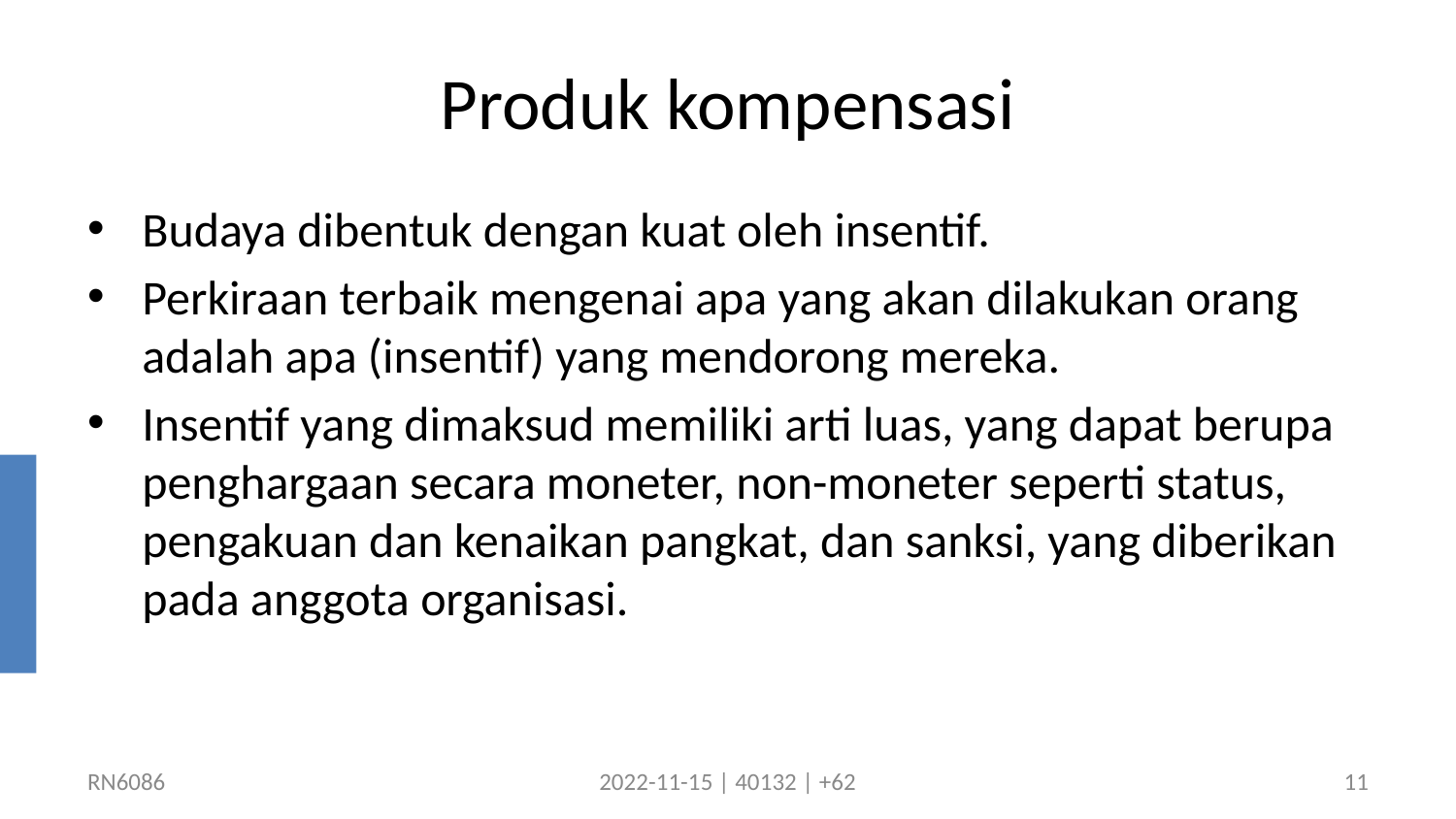

# Produk kompensasi
Budaya dibentuk dengan kuat oleh insentif.
Perkiraan terbaik mengenai apa yang akan dilakukan orang adalah apa (insentif) yang mendorong mereka.
Insentif yang dimaksud memiliki arti luas, yang dapat berupa penghargaan secara moneter, non-moneter seperti status, pengakuan dan kenaikan pangkat, dan sanksi, yang diberikan pada anggota organisasi.
RN6086
2022-11-15 | 40132 | +62
11